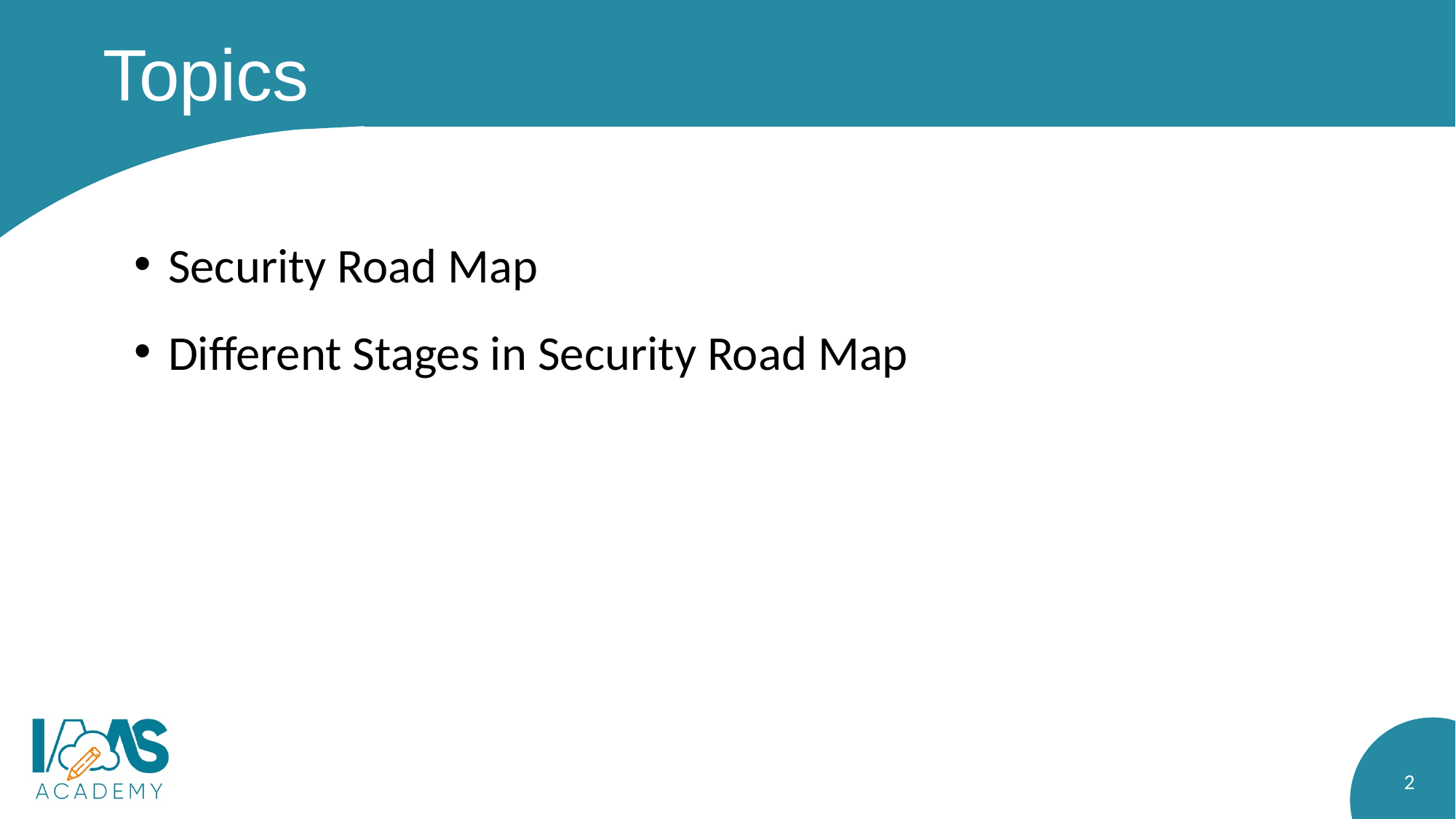

# Topics
Security Road Map
Different Stages in Security Road Map
2